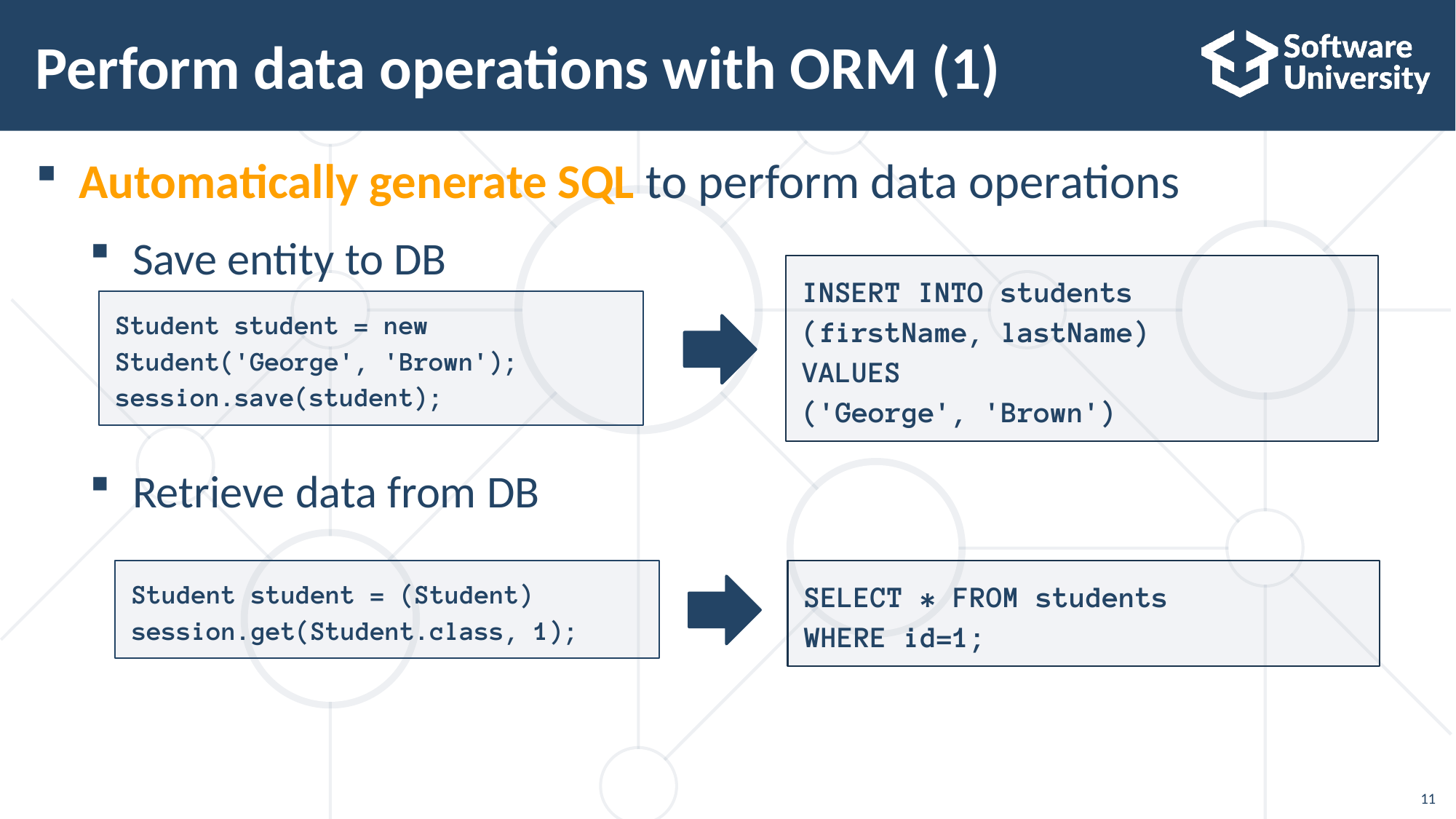

# Perform data operations with ORM (1)
Automatically generate SQL to perform data operations
Save entity to DB

Retrieve data from DB
INSERT INTO students
(firstName, lastName)
VALUES
('George', 'Brown')
Student student = new Student('George', 'Brown');
session.save(student);

Student student = (Student) session.get(Student.class, 1);
SELECT * FROM students
WHERE id=1;

11